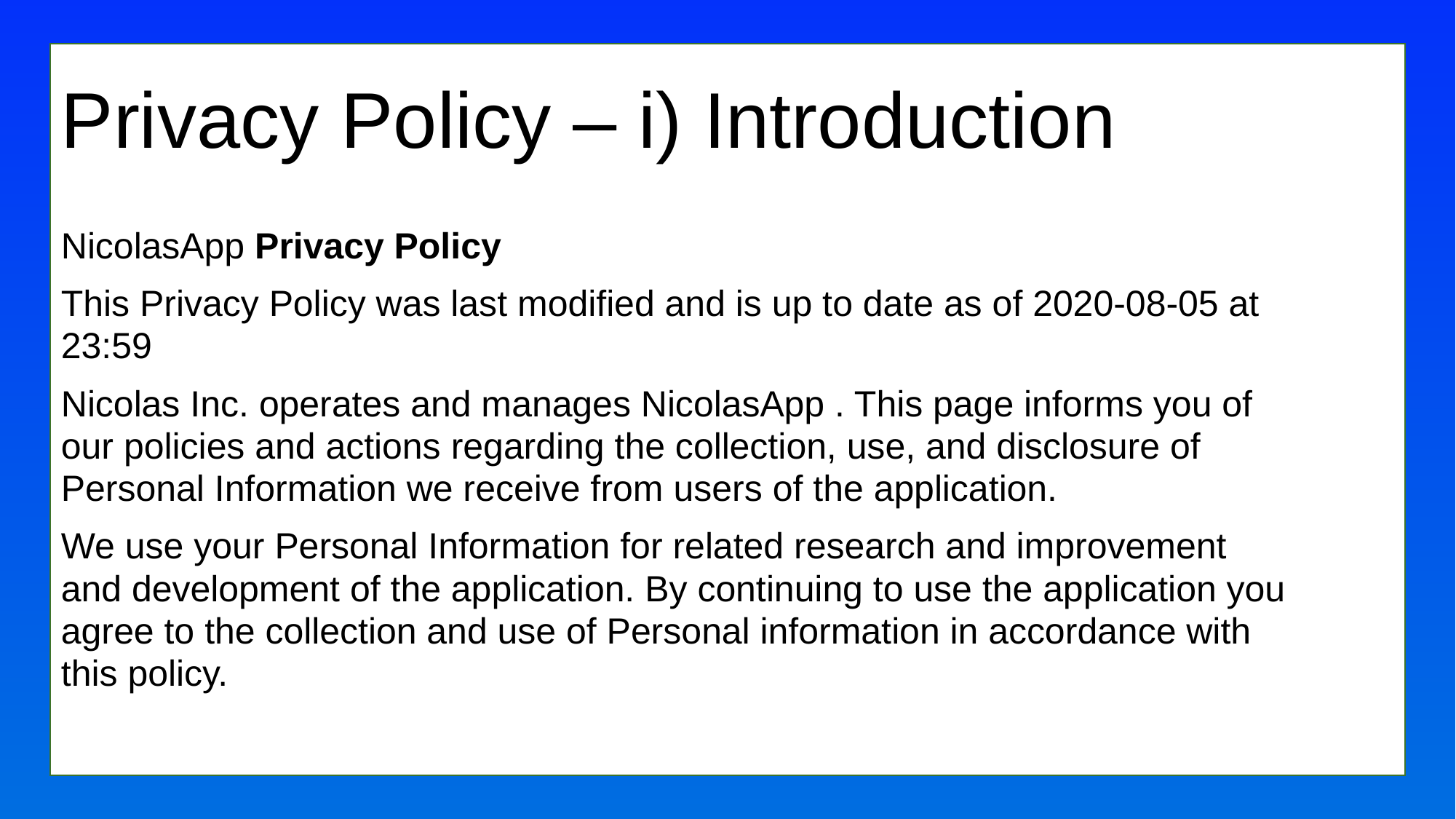

# Privacy Policy – i) Introduction
NicolasApp Privacy Policy
This Privacy Policy was last modified and is up to date as of 2020-08-05 at 23:59
Nicolas Inc. operates and manages NicolasApp . This page informs you of our policies and actions regarding the collection, use, and disclosure of Personal Information we receive from users of the application.
We use your Personal Information for related research and improvement and development of the application. By continuing to use the application you agree to the collection and use of Personal information in accordance with this policy.